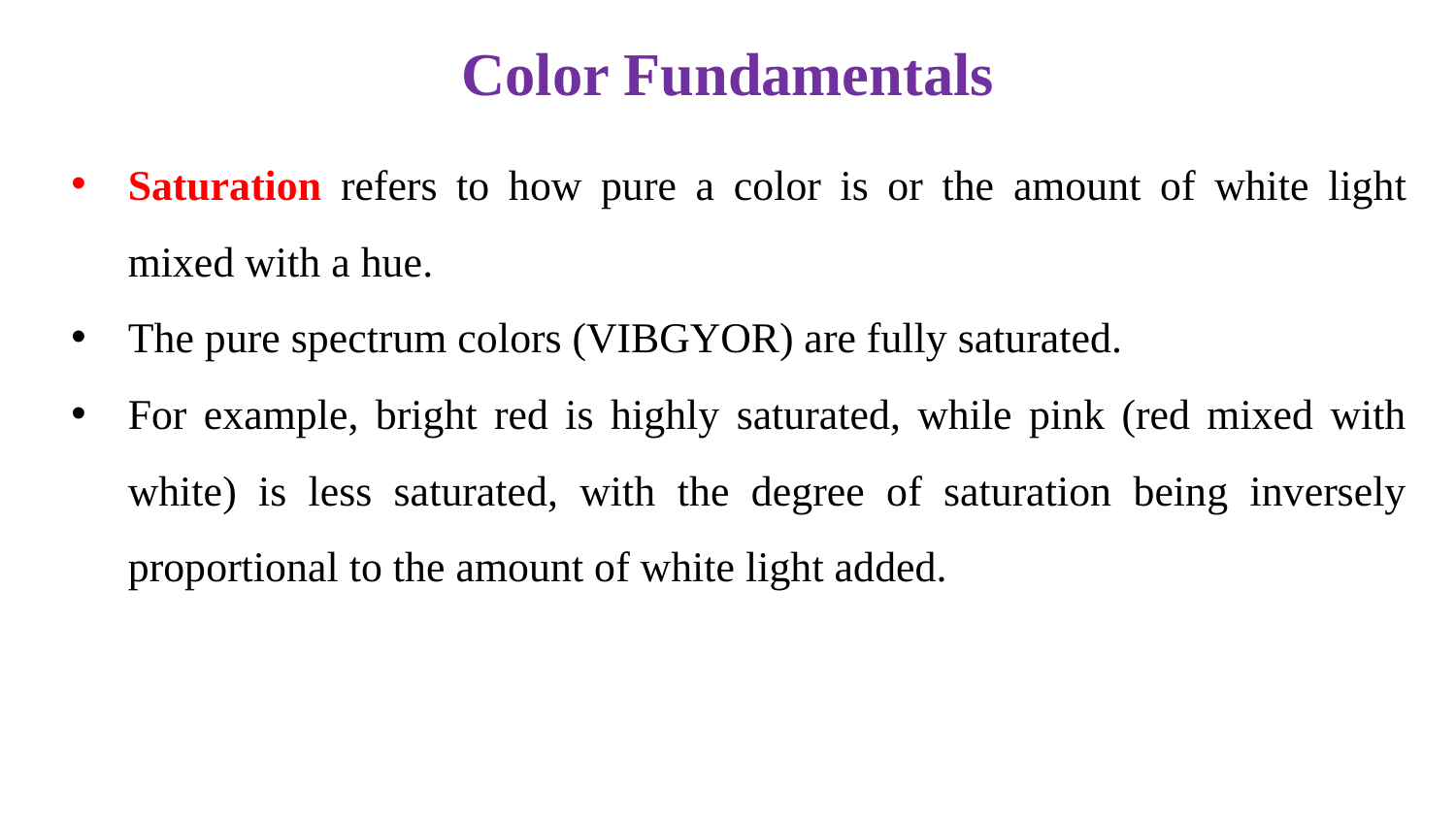

# Color Fundamentals
Saturation refers to how pure a color is or the amount of white light mixed with a hue.
The pure spectrum colors (VIBGYOR) are fully saturated.
For example, bright red is highly saturated, while pink (red mixed with white) is less saturated, with the degree of saturation being inversely proportional to the amount of white light added.